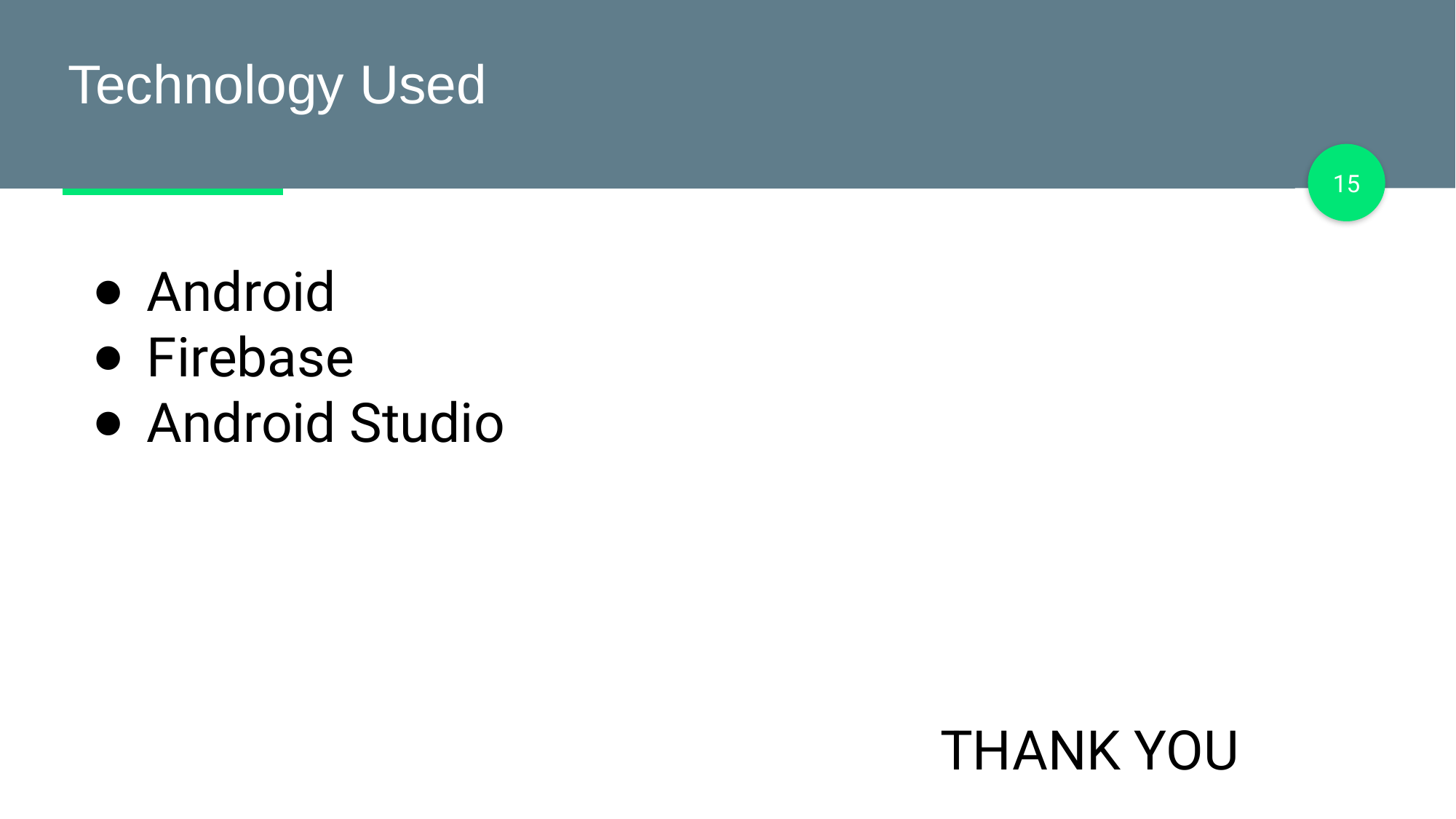

# Technology Used

15
Android
Firebase
Android Studio

                                                               THANK YOU